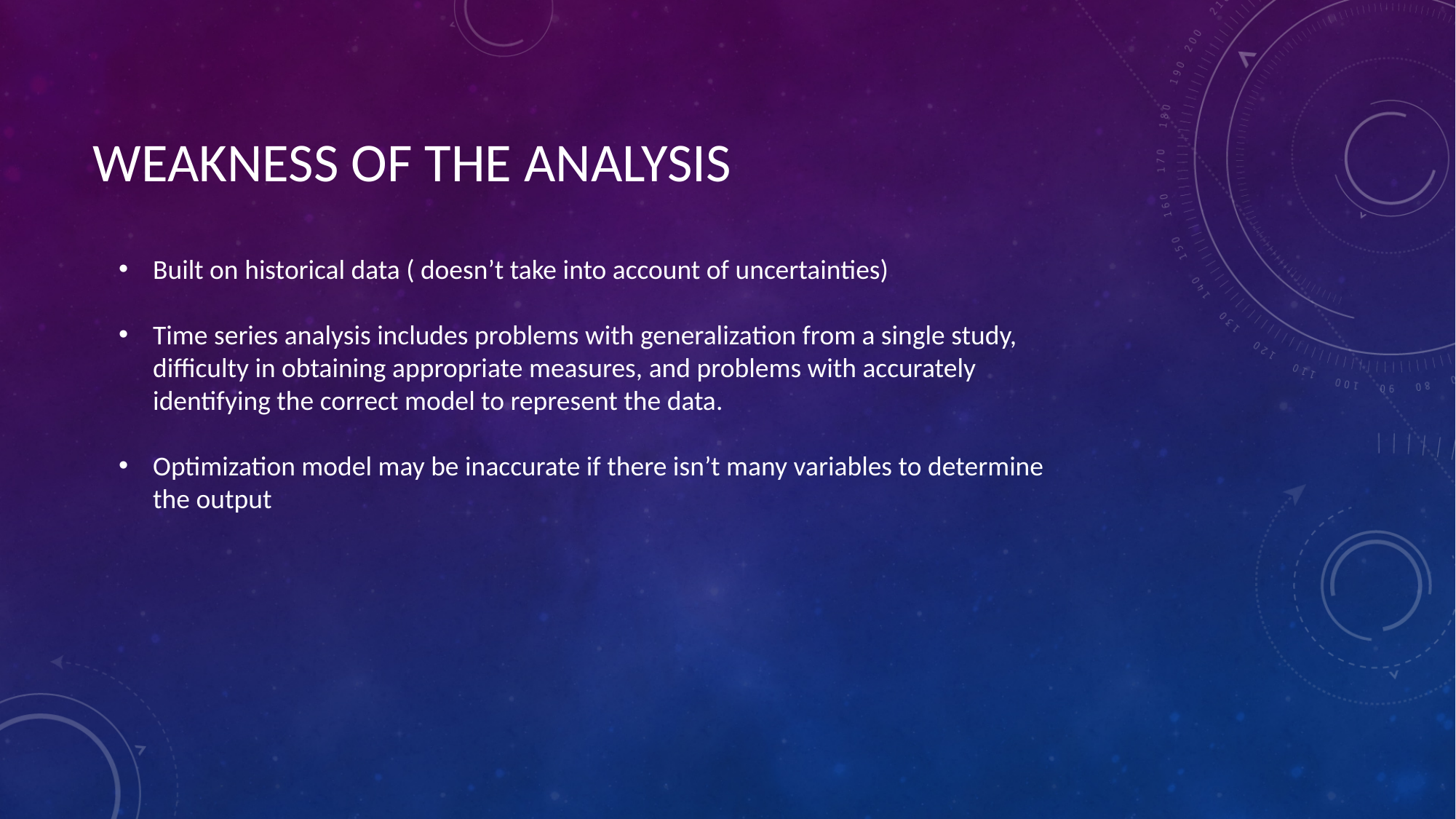

# WEAKNESS OF THE ANALYSIS
Built on historical data ( doesn’t take into account of uncertainties)

Time series analysis includes problems with generalization from a single study, difficulty in obtaining appropriate measures, and problems with accurately identifying the correct model to represent the data.

Optimization model may be inaccurate if there isn’t many variables to determine the output